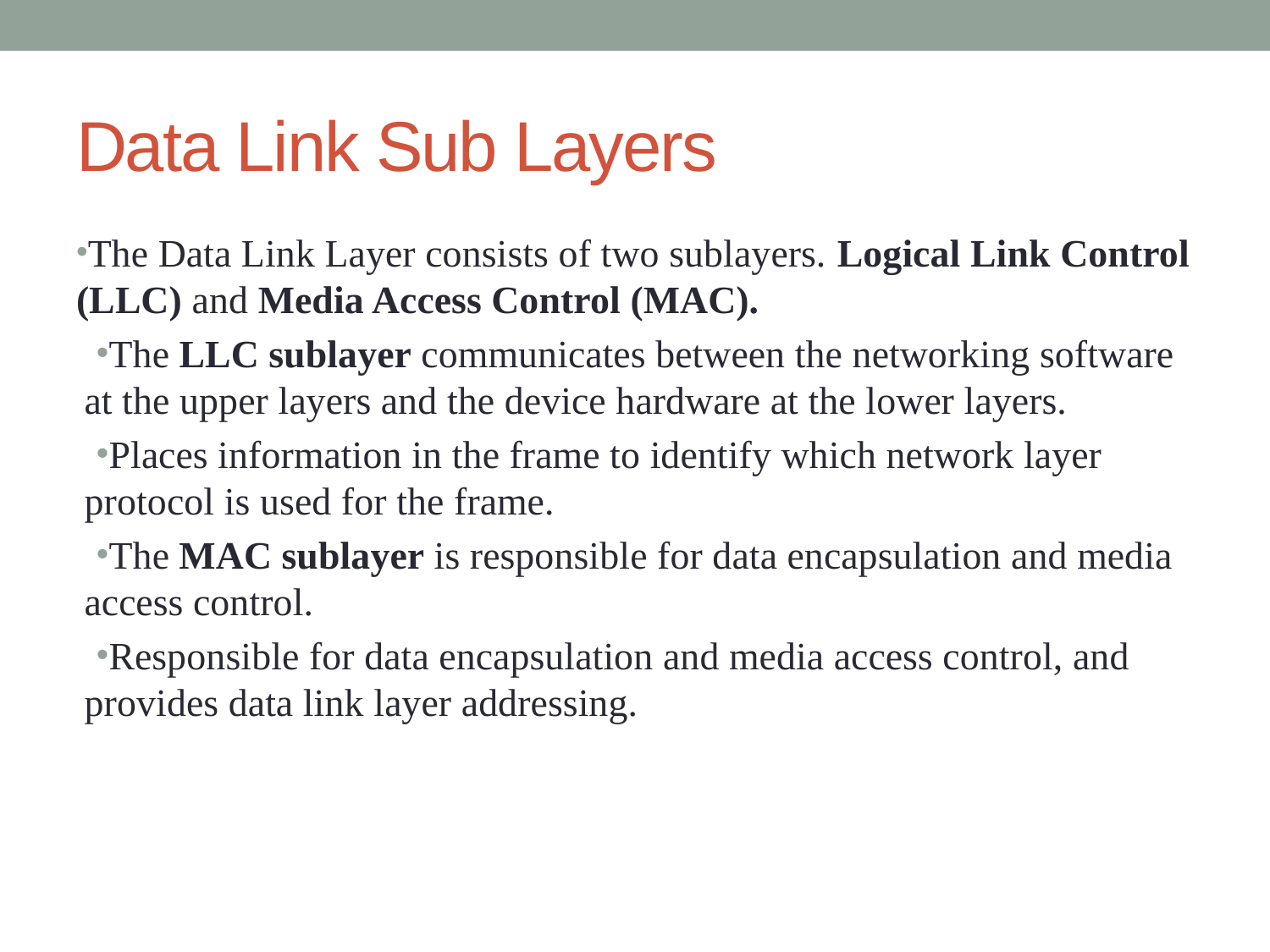

# Data Link Sub Layers
The Data Link Layer consists of two sublayers. Logical Link Control (LLC) and Media Access Control (MAC).
The LLC sublayer communicates between the networking software at the upper layers and the device hardware at the lower layers.
Places information in the frame to identify which network layer protocol is used for the frame.
The MAC sublayer is responsible for data encapsulation and media access control.
Responsible for data encapsulation and media access control, and provides data link layer addressing.